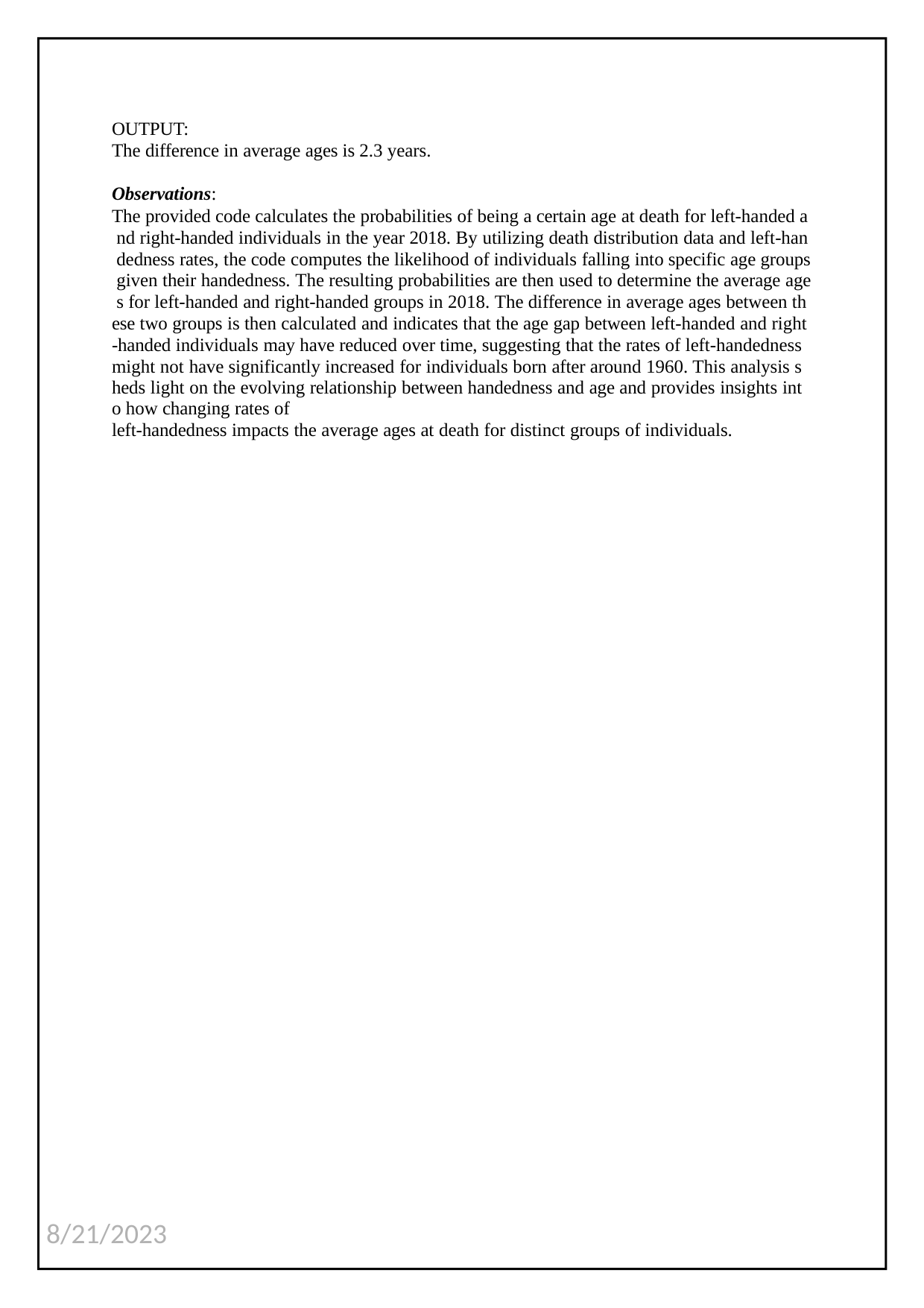

OUTPUT:
The difference in average ages is 2.3 years.

Observations:
The provided code calculates the probabilities of being a certain age at death for left-handed a  nd right-handed individuals in the year 2018. By utilizing death distribution data and left-han  dedness rates, the code computes the likelihood of individuals falling into specific age groups  given their handedness. The resulting probabilities are then used to determine the average age  s for left-handed and right-handed groups in 2018. The difference in average ages between th  ese two groups is then calculated and indicates that the age gap between left-handed and right
-handed individuals may have reduced over time, suggesting that the rates of left-handedness  might not have significantly increased for individuals born after around 1960. This analysis s  heds light on the evolving relationship between handedness and age and provides insights int
o how changing rates of
left-handedness impacts the average ages at death for distinct groups of individuals.
8/21/2023
25